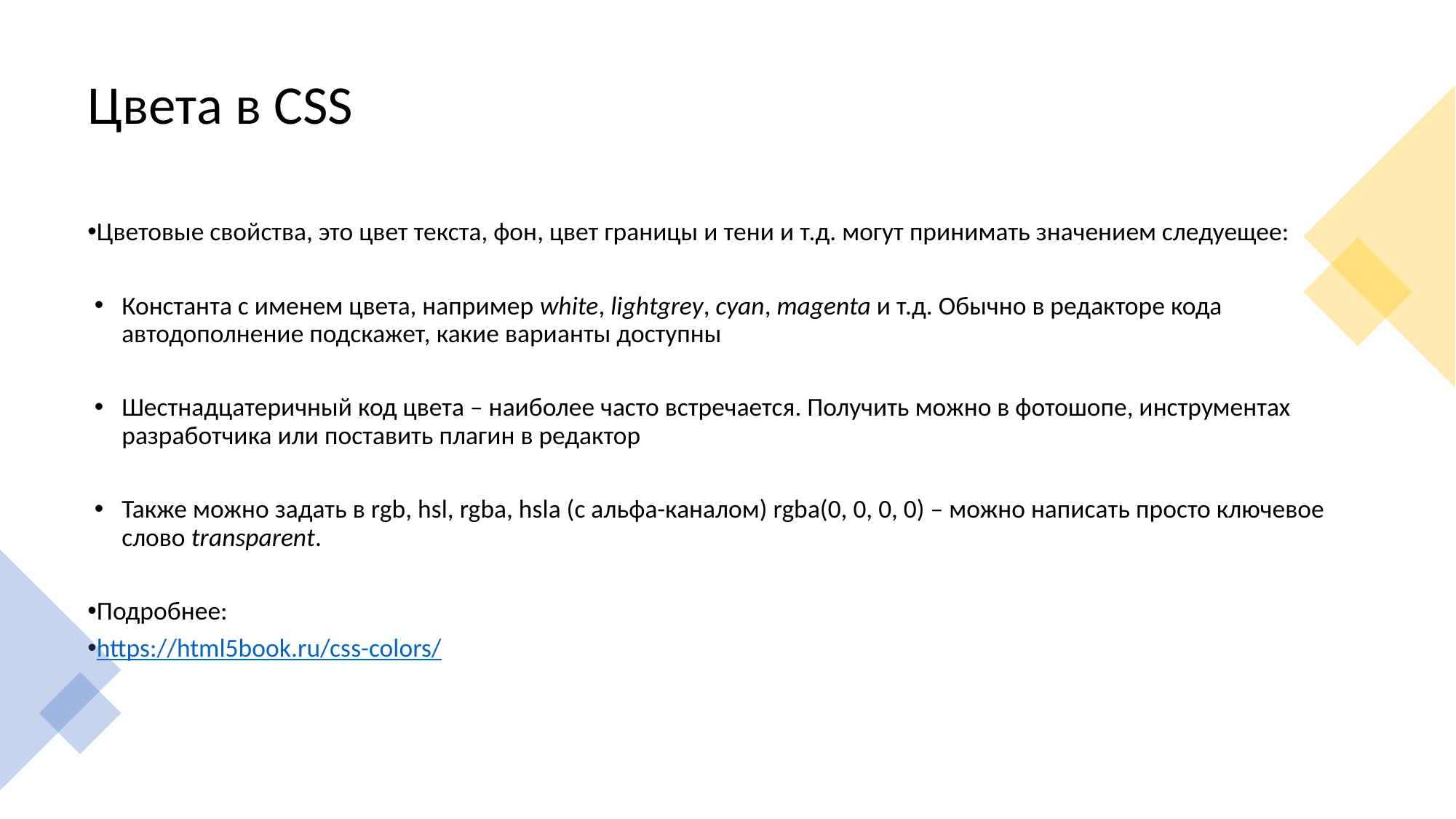

# Цвета в CSS

Цветовые свойства, это цвет текста, фон, цвет границы и тени и т.д. могут принимать значением следуещее:

Константа с именем цвета, например white, lightgrey, cyan, magenta и т.д. Обычно в редакторе кода автодополнение подскажет, какие варианты доступны

Шестнадцатеричный код цвета – наиболее часто встречается. Получить можно в фотошопе, инструментах разработчика или поставить плагин в редактор

Также можно задать в rgb, hsl, rgba, hsla (с альфа-каналом) rgba(0, 0, 0, 0) – можно написать просто ключевое слово transparent.

Подробнее:
https://html5book.ru/css-colors/